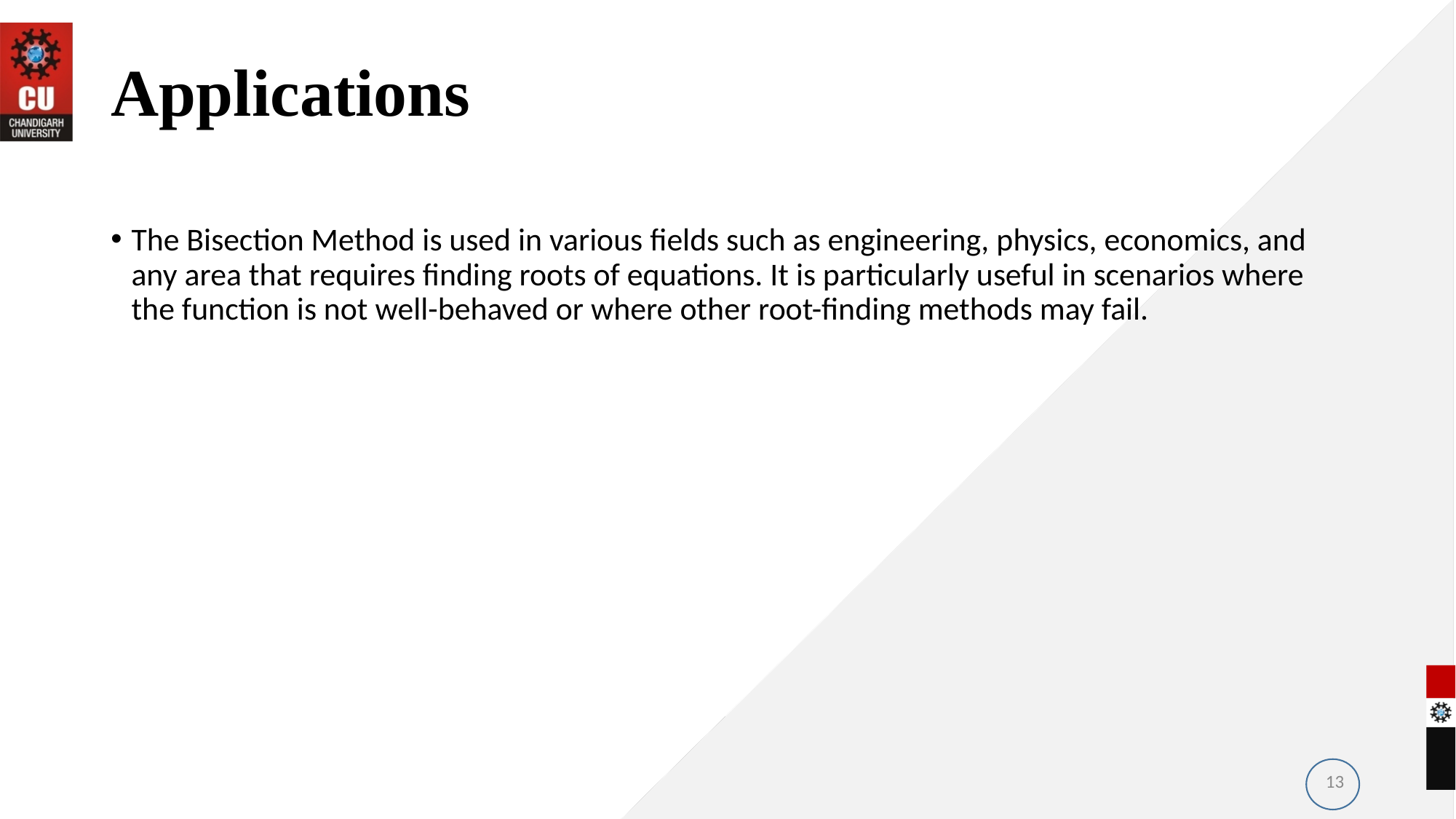

# Applications
The Bisection Method is used in various fields such as engineering, physics, economics, and any area that requires finding roots of equations. It is particularly useful in scenarios where the function is not well-behaved or where other root-finding methods may fail.
13